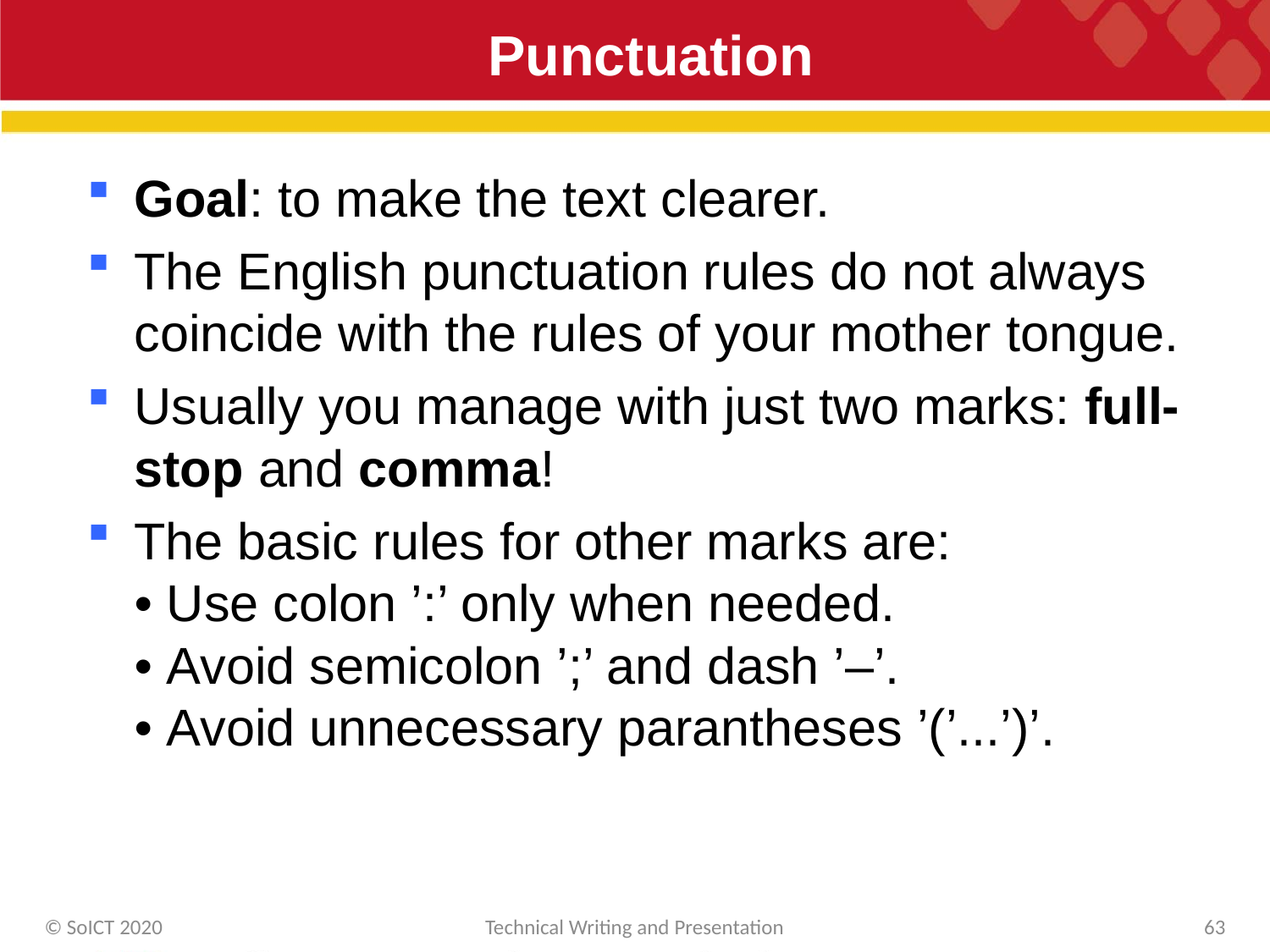

# Punctuation
Goal: to make the text clearer.
The English punctuation rules do not always coincide with the rules of your mother tongue.
Usually you manage with just two marks: full-stop and comma!
The basic rules for other marks are:
• Use colon ’:’ only when needed.
• Avoid semicolon ’;’ and dash ’–’.
• Avoid unnecessary parantheses ’(’...’)’.
© SoICT 2020
Technical Writing and Presentation
63